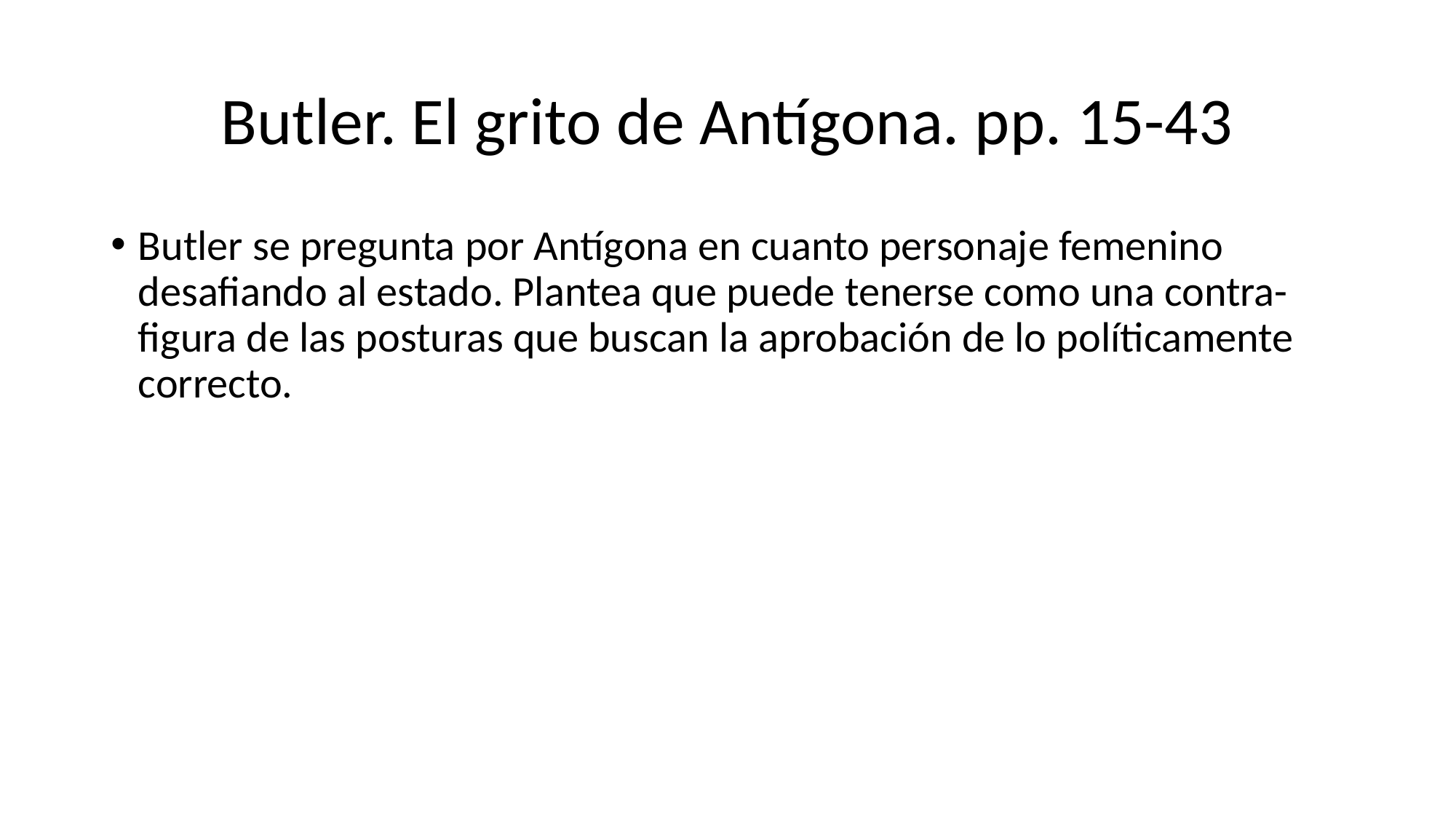

# Butler. El grito de Antígona. pp. 15-43
Butler se pregunta por Antígona en cuanto personaje femenino desafiando al estado. Plantea que puede tenerse como una contra-figura de las posturas que buscan la aprobación de lo políticamente correcto.